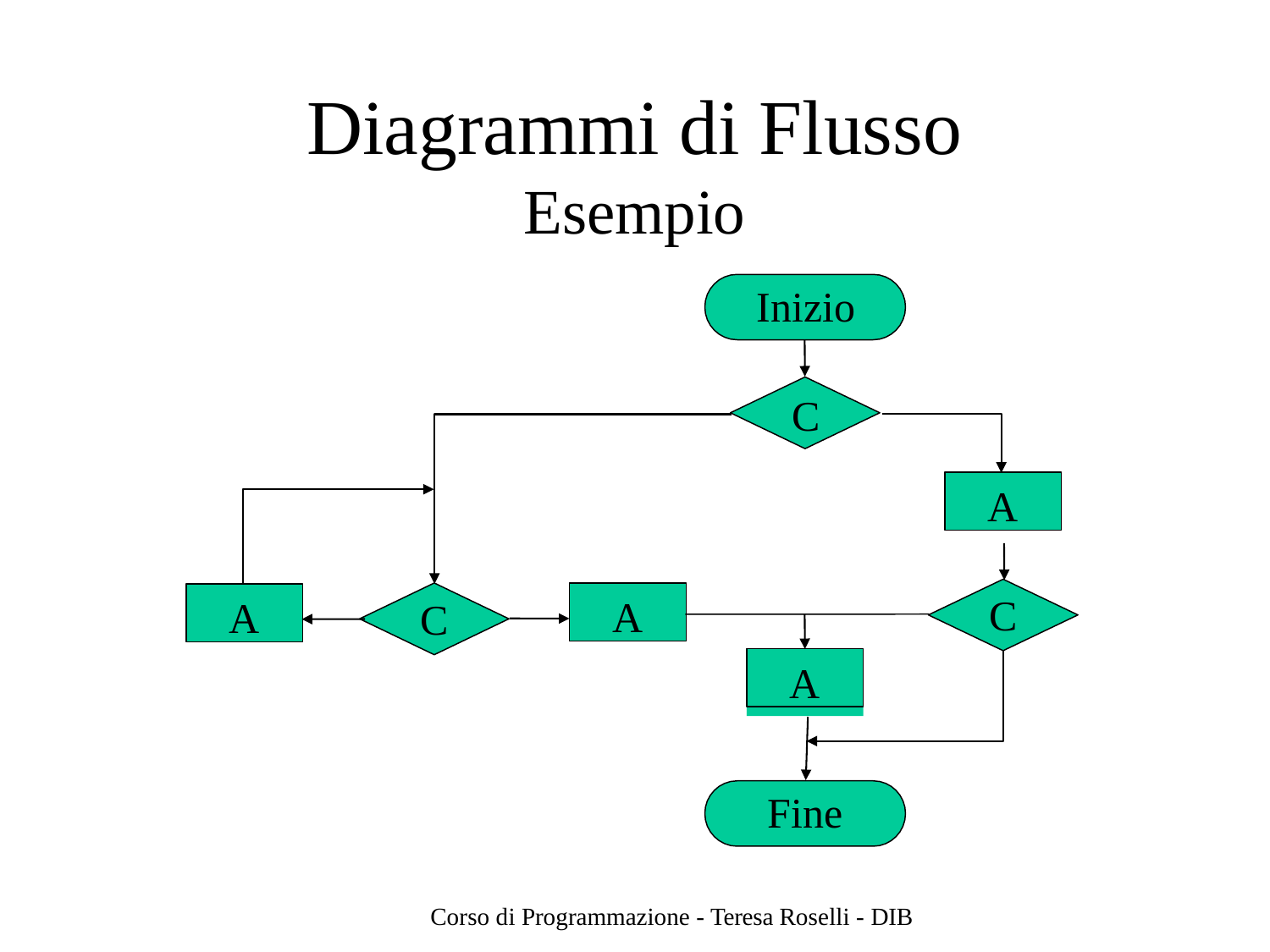

# Diagrammi di Flusso
Esempio
Inizio

C

A

A
A
C
C

A

Fine
Corso di Programmazione - Teresa Roselli - DIB